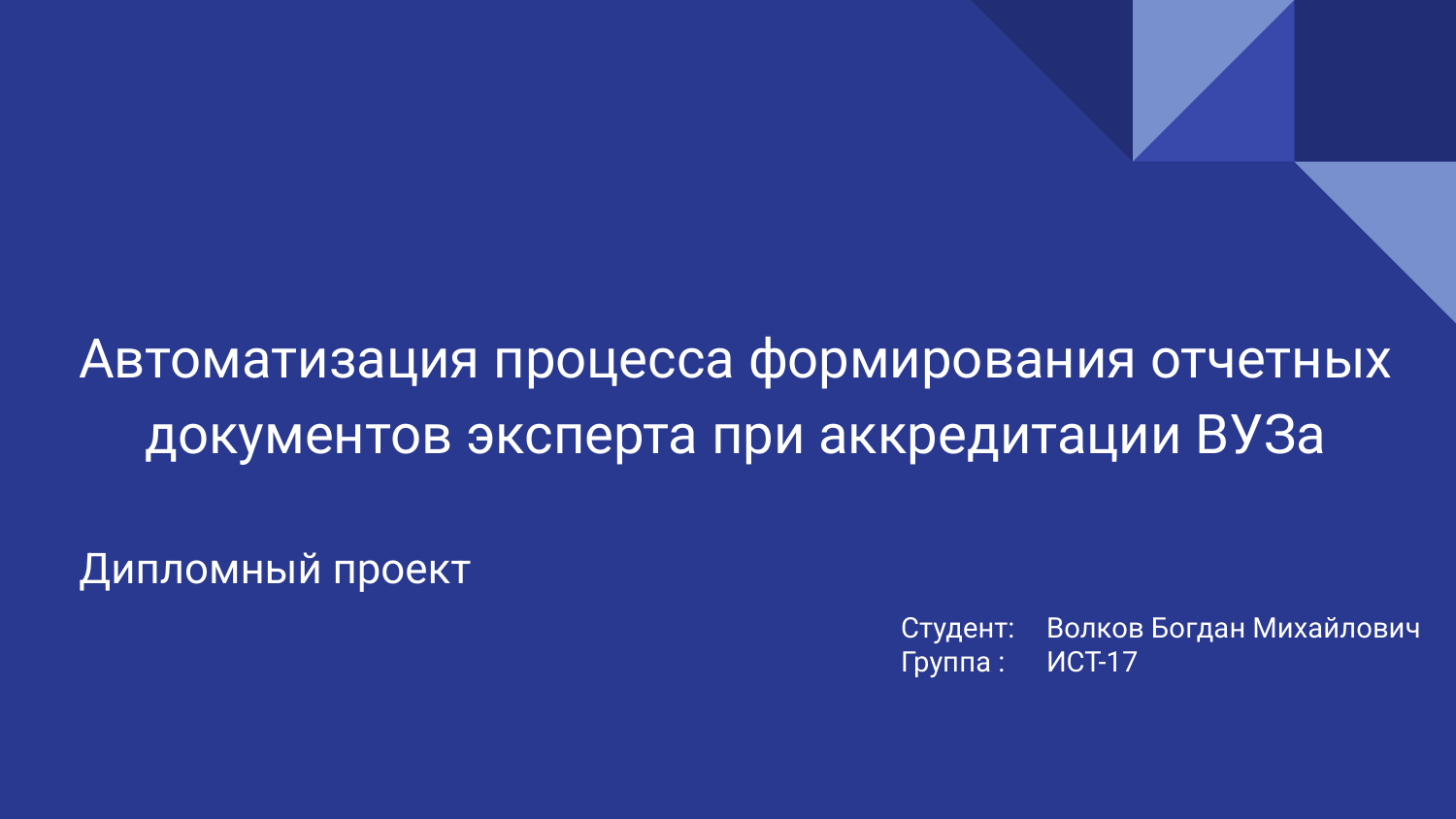

# Автоматизация процесса формирования отчетных документов эксперта при аккредитации ВУЗа
Дипломный проект
Студент: 	Волков Богдан Михайлович
Группа :   	ИСТ-17